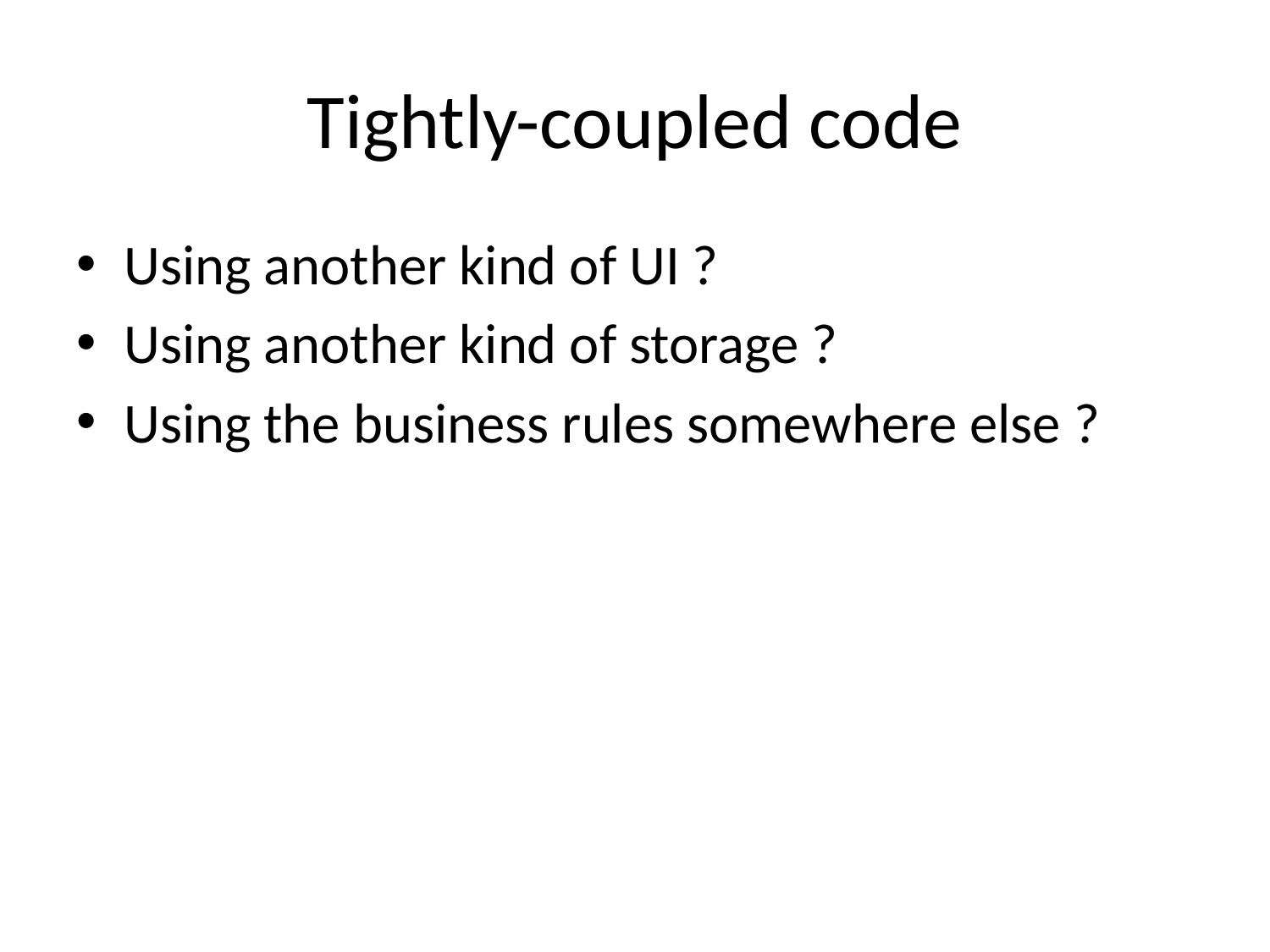

# Tightly-coupled code
Using another kind of UI ?
Using another kind of storage ?
Using the business rules somewhere else ?